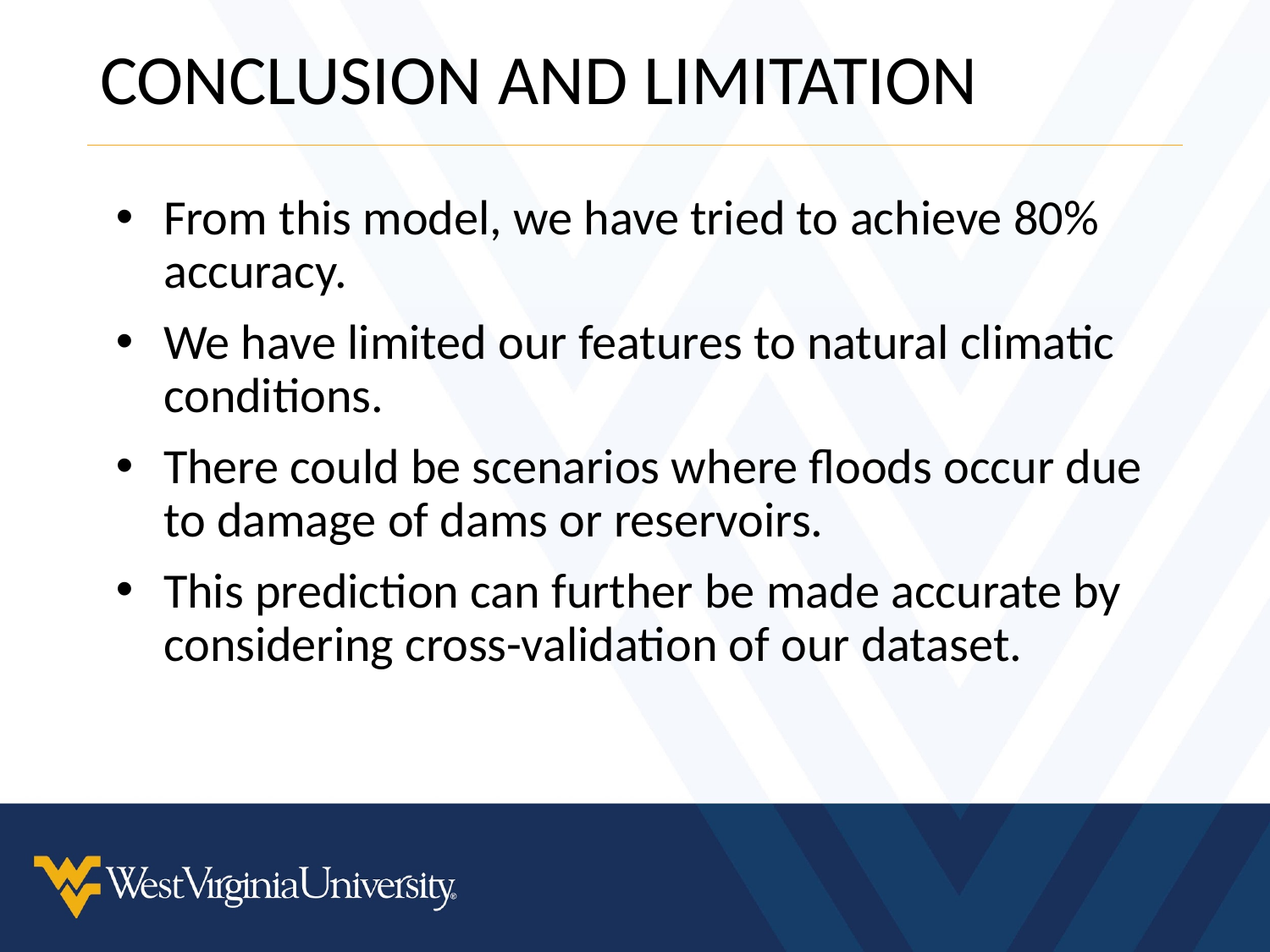

# CONCLUSION AND LIMITATION
From this model, we have tried to achieve 80% accuracy.
We have limited our features to natural climatic conditions.
There could be scenarios where floods occur due to damage of dams or reservoirs.
This prediction can further be made accurate by considering cross-validation of our dataset.